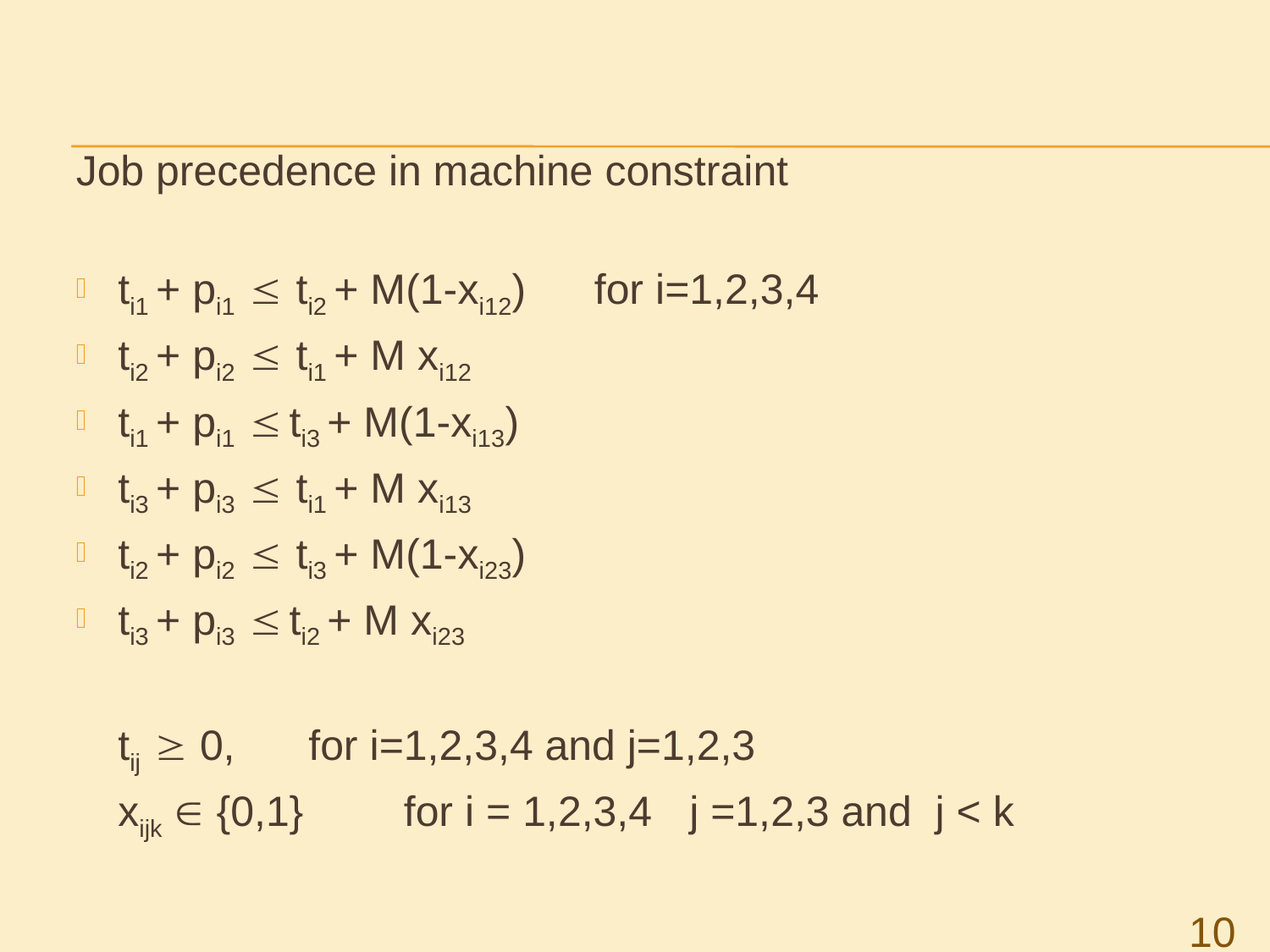

Job precedence in machine constraint

ti1 + pi1  ≤  ti2 + M(1-xi12)		for i=1,2,3,4
ti2 + pi2  ≤  ti1 + M xi12
ti1 + pi1  ≤ ti3 + M(1-xi13)
ti3 + pi3  ≤  ti1 + M xi13
ti2 + pi2  ≤  ti3 + M(1-xi23)
ti3 + pi3  ≤ ti2 + M xi23

	tij  ≥ 0, 		for i=1,2,3,4 and j=1,2,3
	xijk ∈ {0,1} 	for i = 1,2,3,4 	j =1,2,3 and  j < k

10